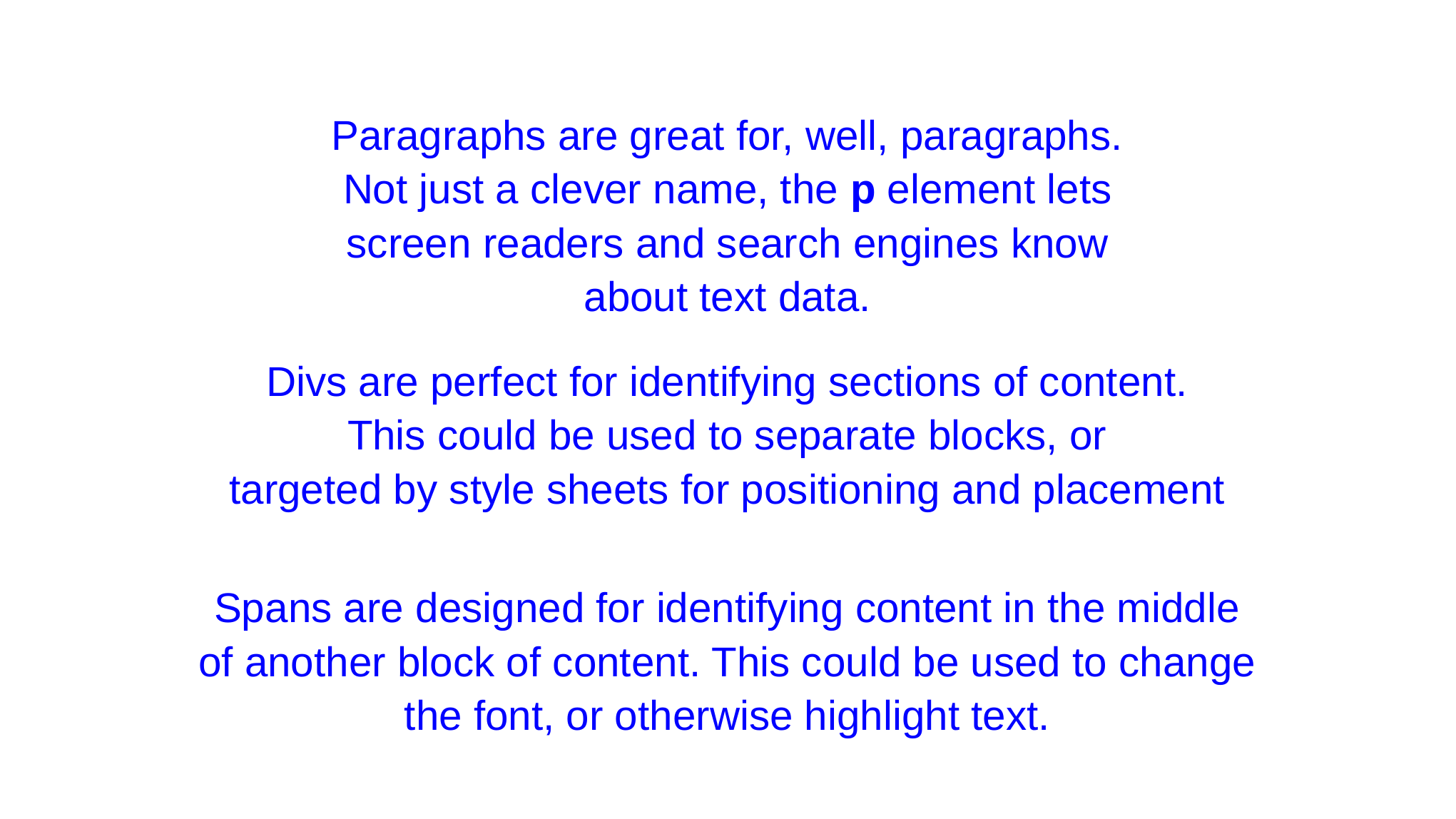

Paragraphs are great for, well, paragraphs.
Not just a clever name, the p element lets
screen readers and search engines know
about text data.
Divs are perfect for identifying sections of content.
This could be used to separate blocks, or
targeted by style sheets for positioning and placement
Spans are designed for identifying content in the middle
of another block of content. This could be used to change
the font, or otherwise highlight text.